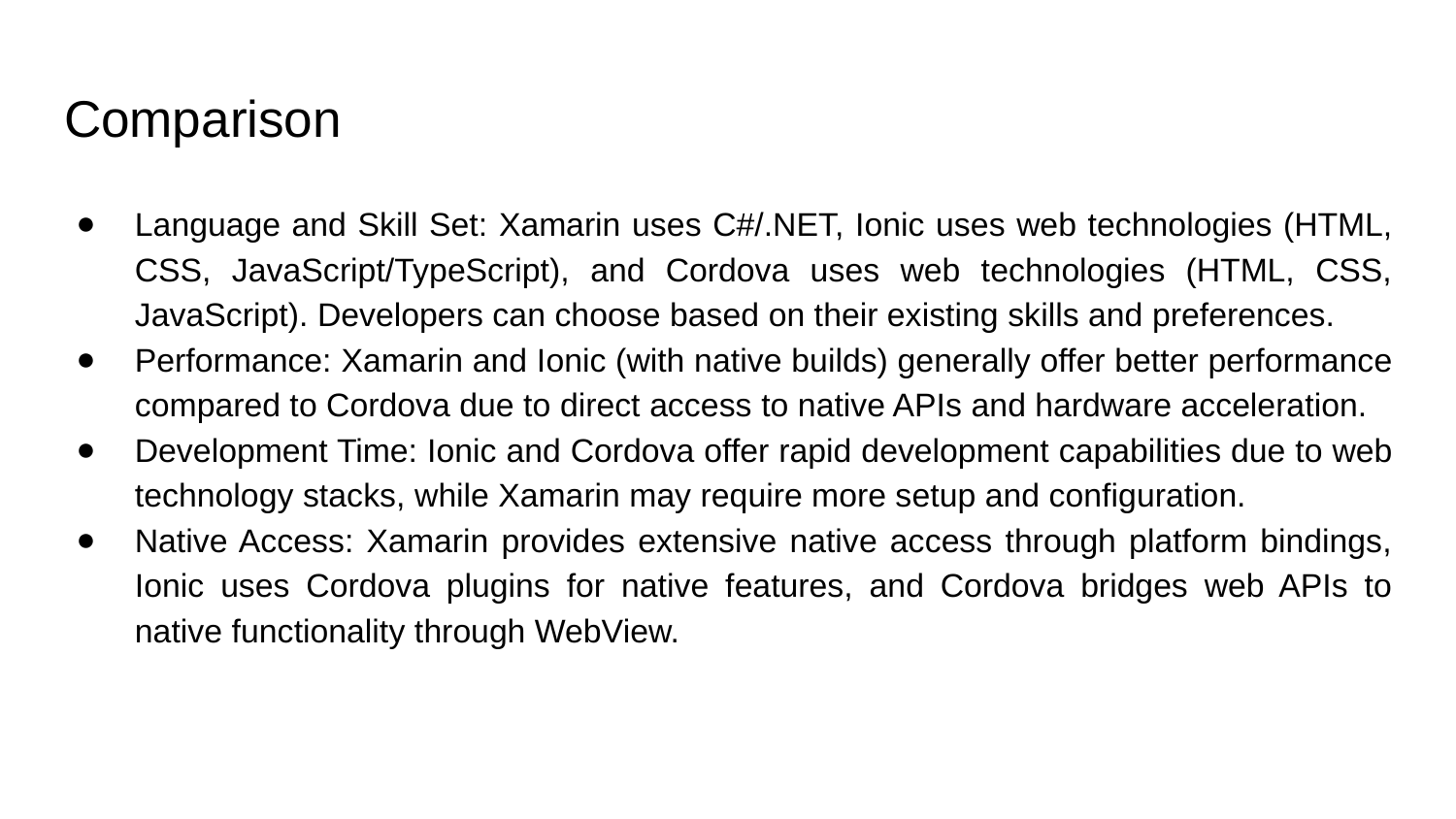

# Comparison
Language and Skill Set: Xamarin uses C#/.NET, Ionic uses web technologies (HTML, CSS, JavaScript/TypeScript), and Cordova uses web technologies (HTML, CSS, JavaScript). Developers can choose based on their existing skills and preferences.
Performance: Xamarin and Ionic (with native builds) generally offer better performance compared to Cordova due to direct access to native APIs and hardware acceleration.
Development Time: Ionic and Cordova offer rapid development capabilities due to web technology stacks, while Xamarin may require more setup and configuration.
Native Access: Xamarin provides extensive native access through platform bindings, Ionic uses Cordova plugins for native features, and Cordova bridges web APIs to native functionality through WebView.